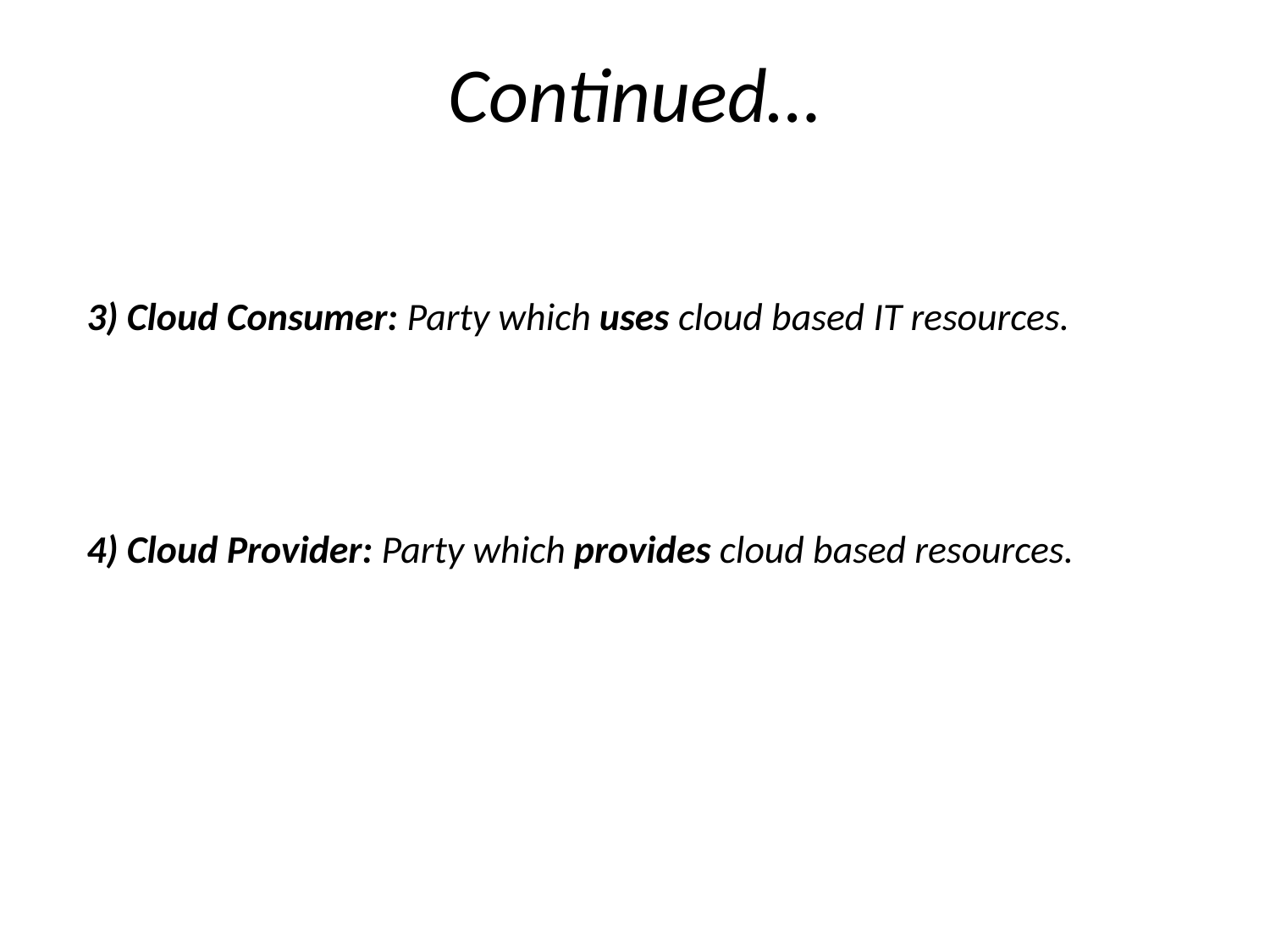

Continued…
3) Cloud Consumer: Party which uses cloud based IT resources.

4) Cloud Provider: Party which provides cloud based resources.